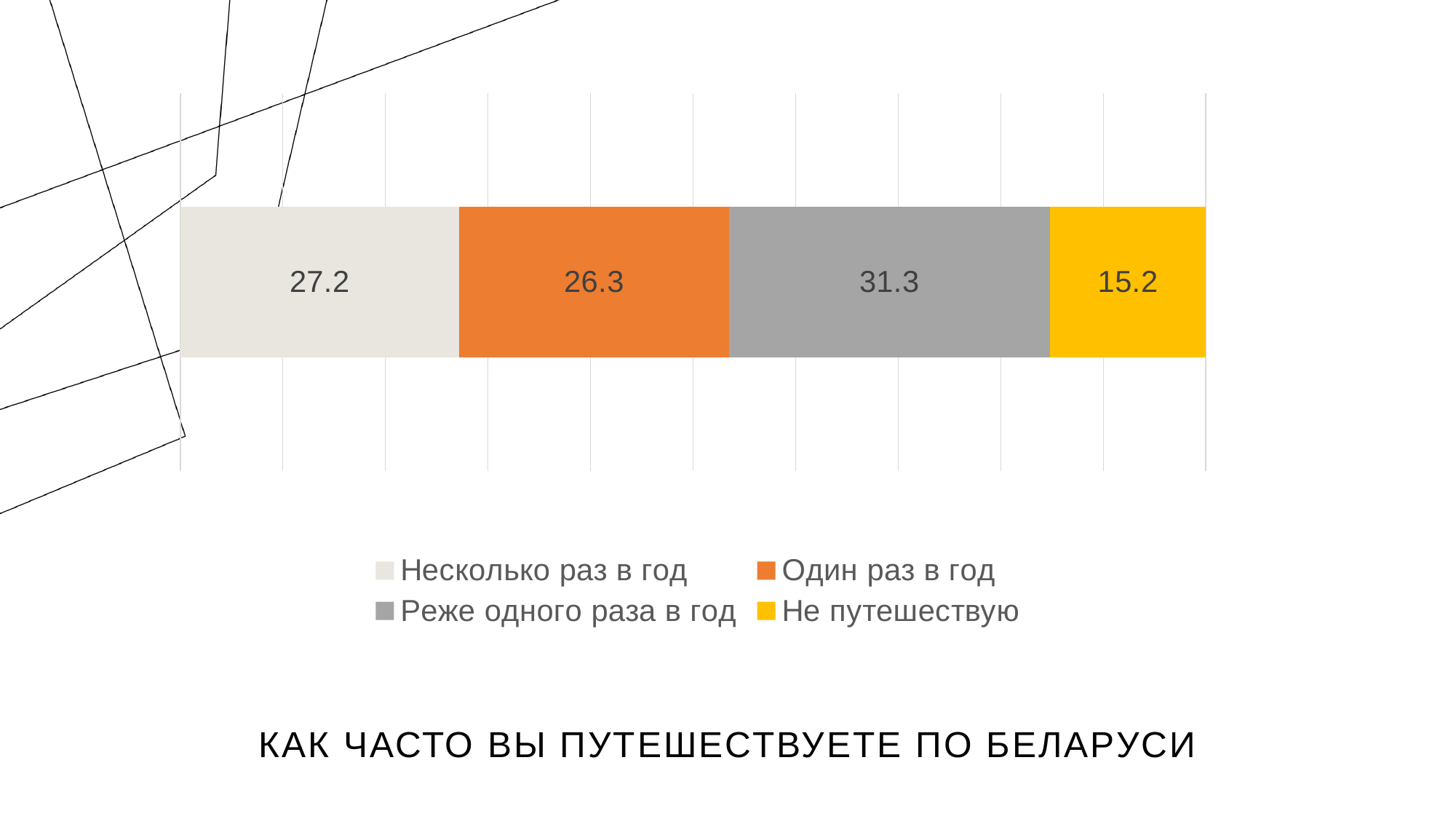

### Chart

| Category | Несколько раз в год | Один раз в год | Реже одного раза в год | Не путешествую |
|---|---|---|---|---|
| Категория 1 | 27.2 | 26.3 | 31.3 | 15.2 |
# Как часто вы путешествуете по Беларуси